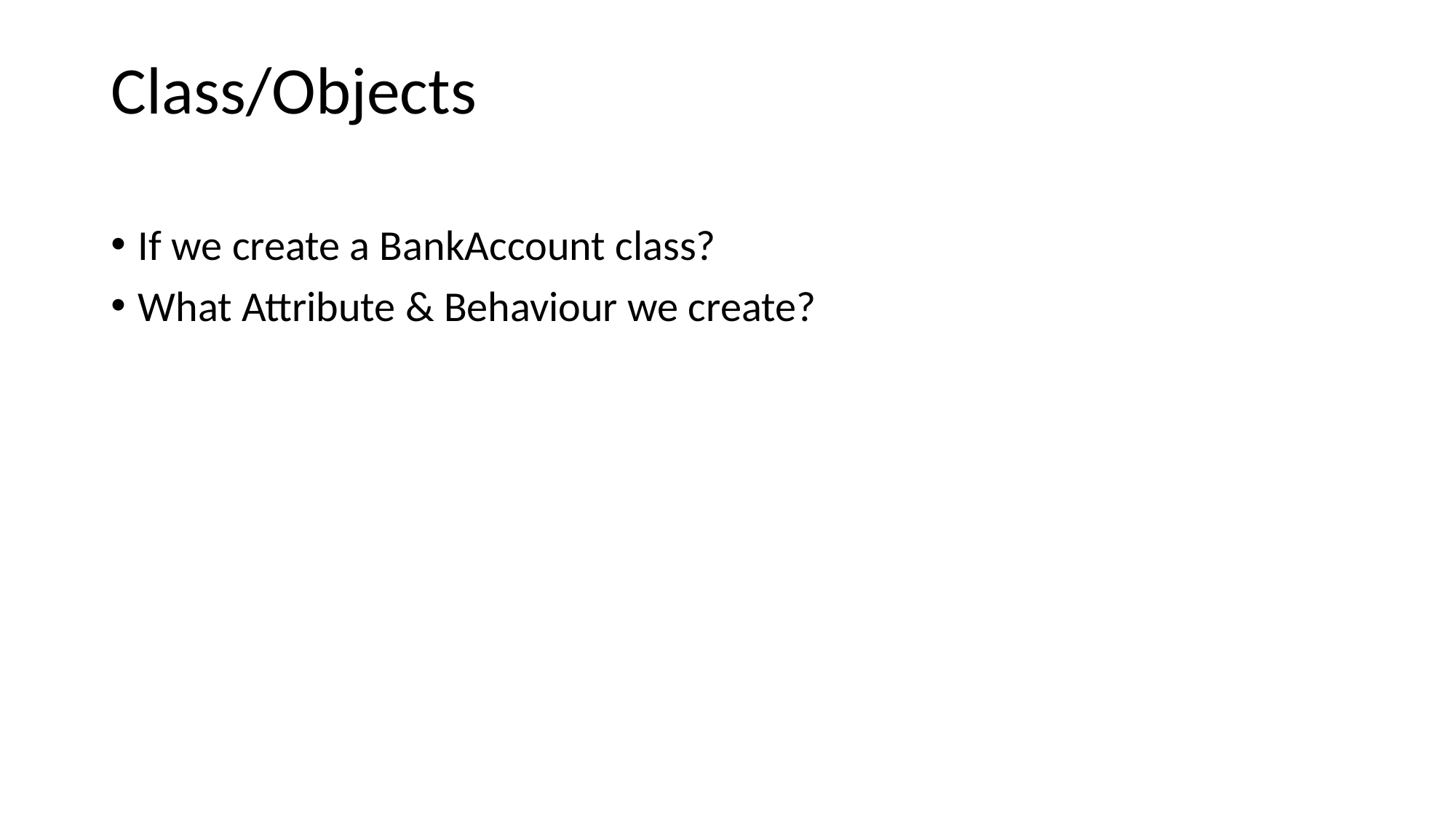

# Class/Objects
If we create a BankAccount class?
What Attribute & Behaviour we create?